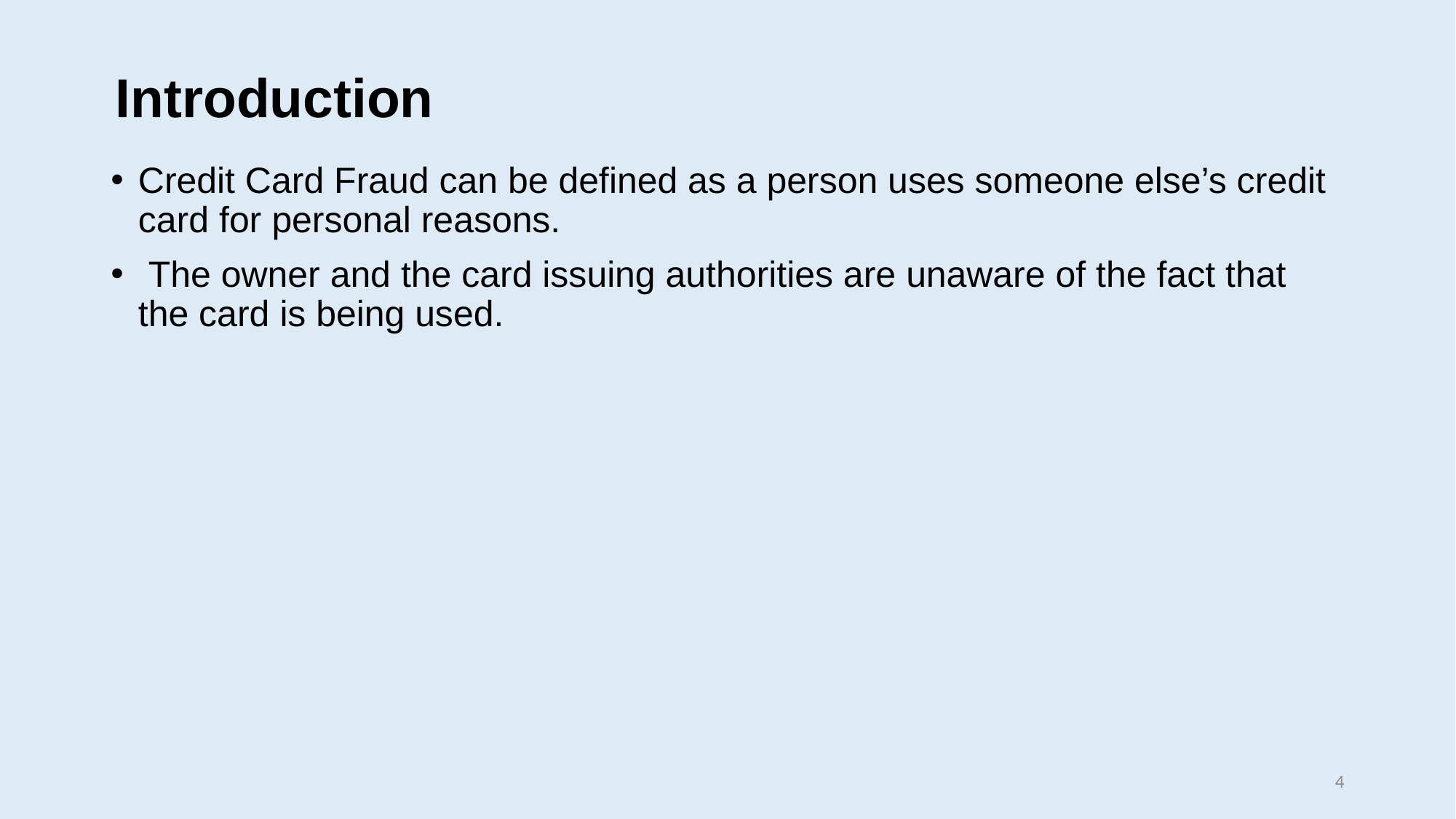

# Introduction
Credit Card Fraud can be defined as a person uses someone else’s credit card for personal reasons.
 The owner and the card issuing authorities are unaware of the fact that the card is being used.

4